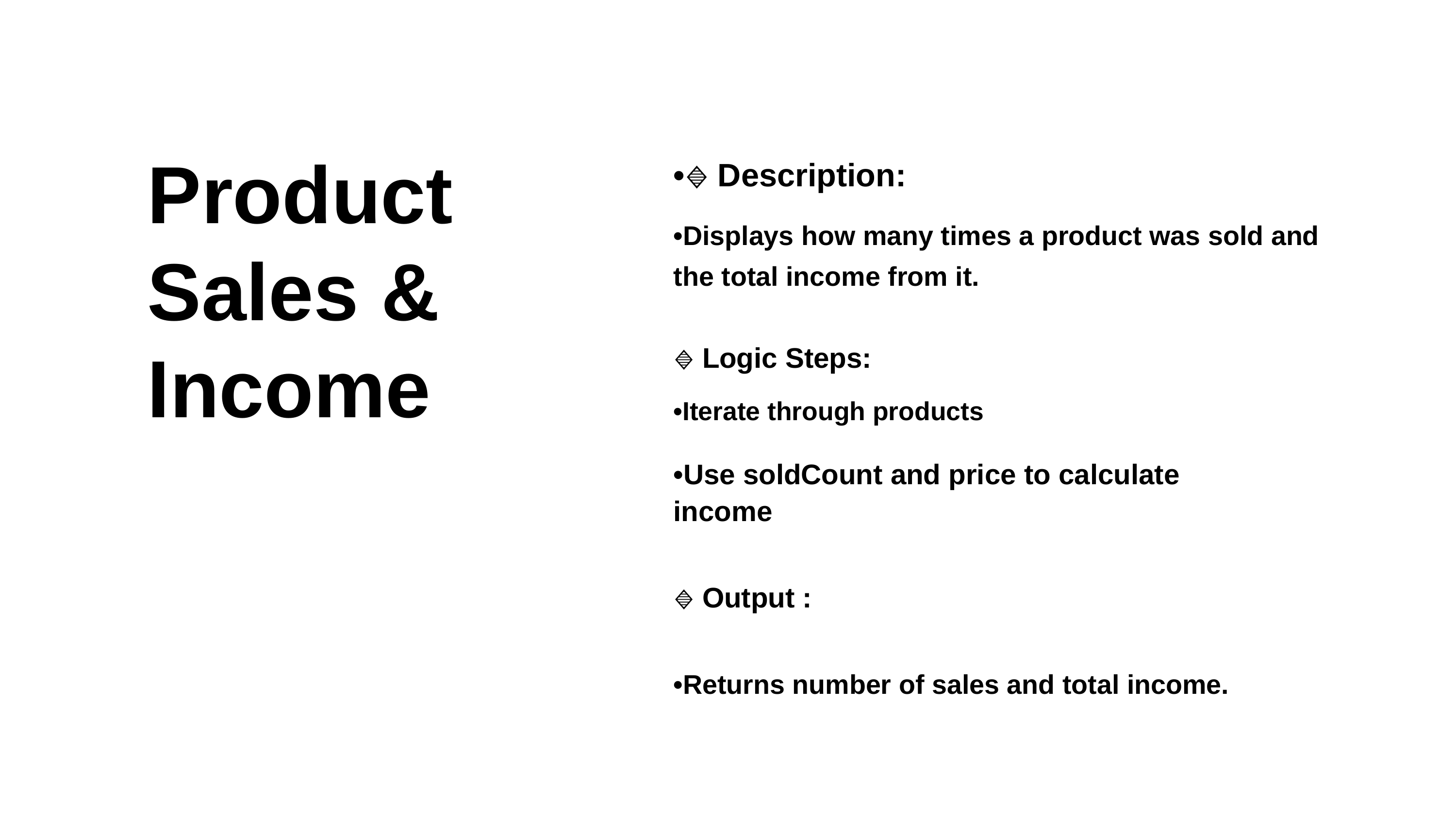

Product Sales & Income
•🔹 Description:

•Displays how many times a product was sold and the total income from it.

🔹 Logic Steps:

•Iterate through products

•Use soldCount and price to calculate income

🔹 Output :

•Returns number of sales and total income.